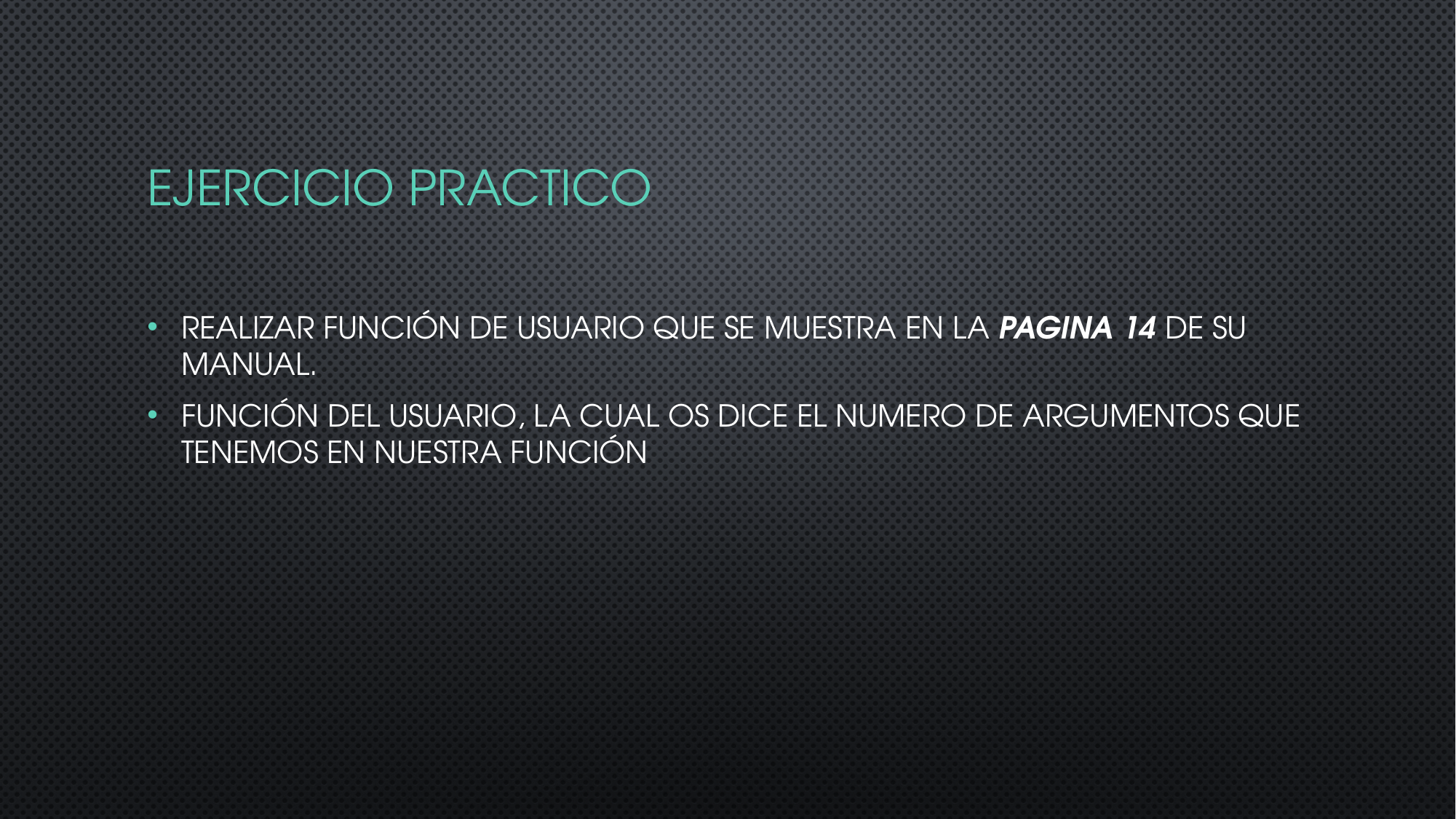

# Ejercicio practico
Realizar función de usuario que se muestra en la pagina 14 de su manual.
Función del usuario, la cual os dice el numero de argumentos que tenemos en nuestra función